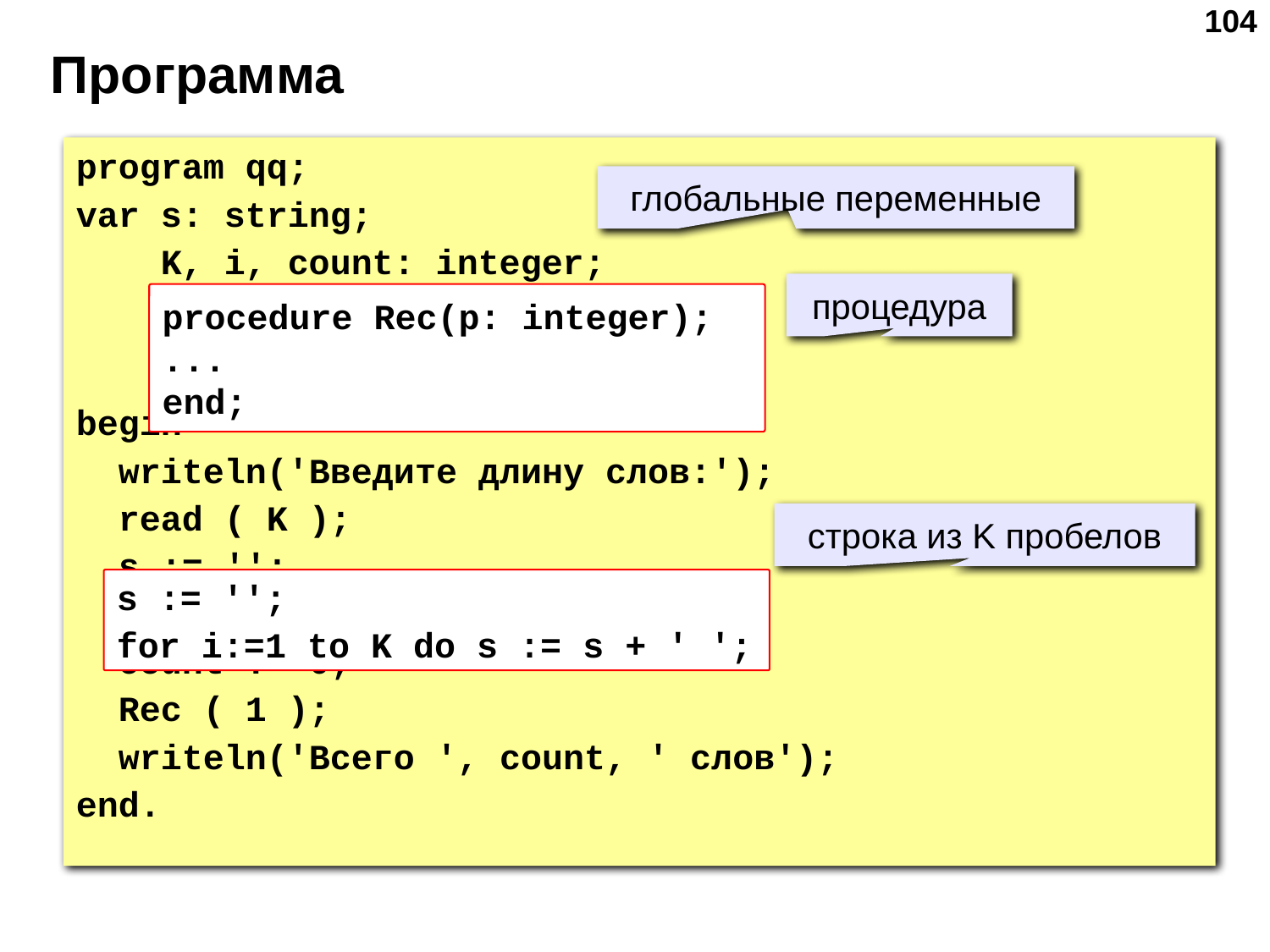

104
# Программа
program qq;
var s: string;
    K, i, count: integer;
begin
  writeln('Введите длину слов:');
  read ( K );
  s := '';
  for i:=1 to K do s := s + ' ';
  count := 0;
  Rec ( 1 );
  writeln('Всего ', count, ' слов');
end.
глобальные переменные
процедура
procedure Rec(p: integer);
...
end;
строка из K пробелов
s := '';
for i:=1 to K do s := s + ' ';